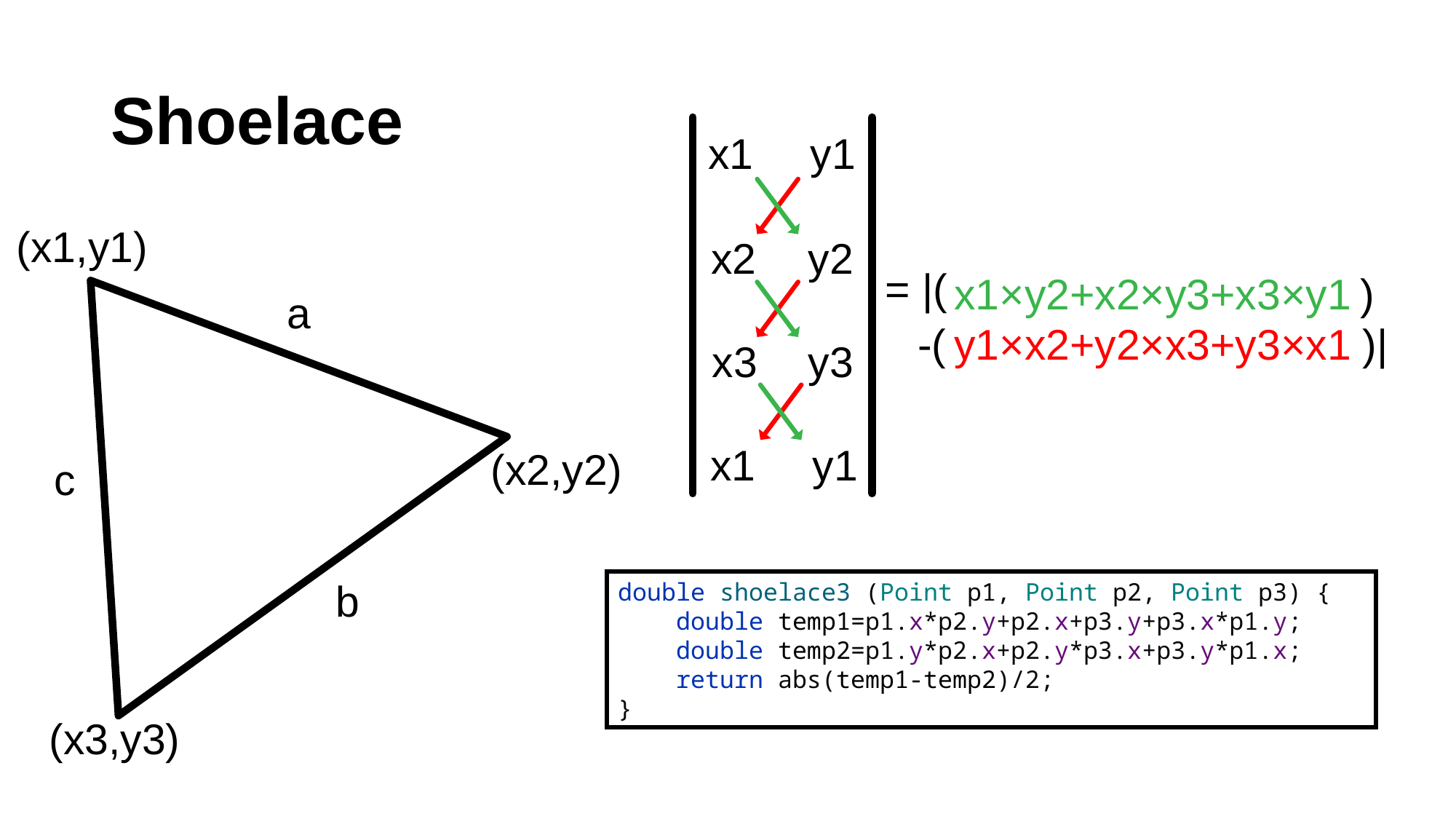

# Shoelace

y1
x1

(x1,y1)
x2
y2
= |(
x1×y2+x2×y3+x3×y1
)

a

-(
y1×x2+y2×x3+y3×x1
)|
x3
y3

x1
y1
(x2,y2)
c
b
double shoelace3 (Point p1, Point p2, Point p3) {
    double temp1=p1.x*p2.y+p2.x+p3.y+p3.x*p1.y;
    double temp2=p1.y*p2.x+p2.y*p3.x+p3.y*p1.x;
    return abs(temp1-temp2)/2;
}
(x3,y3)